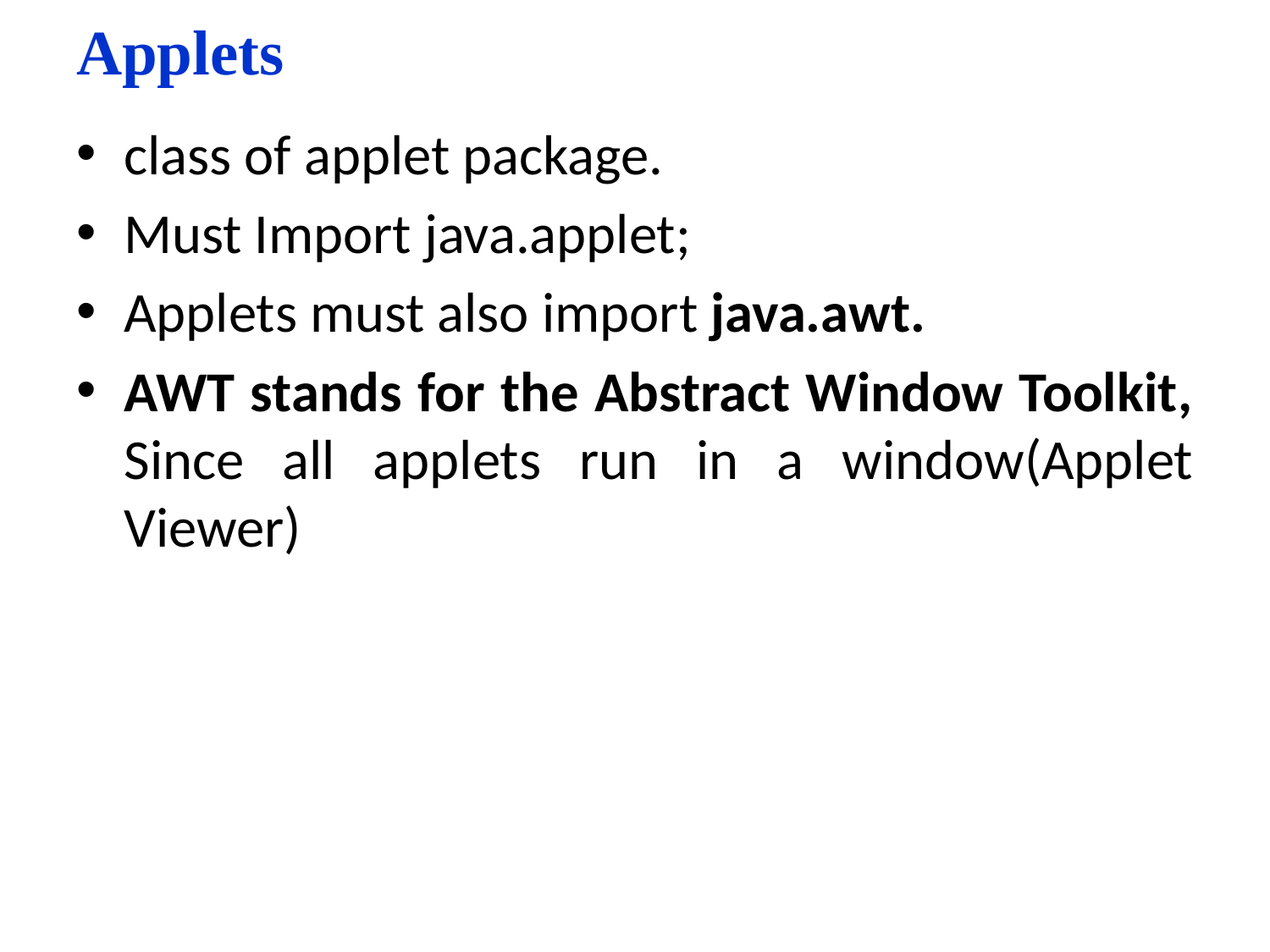

# Applets
class of applet package.
Must Import java.applet;
Applets must also import java.awt.
AWT stands for the Abstract Window Toolkit, Since all applets run in a window(Applet Viewer)